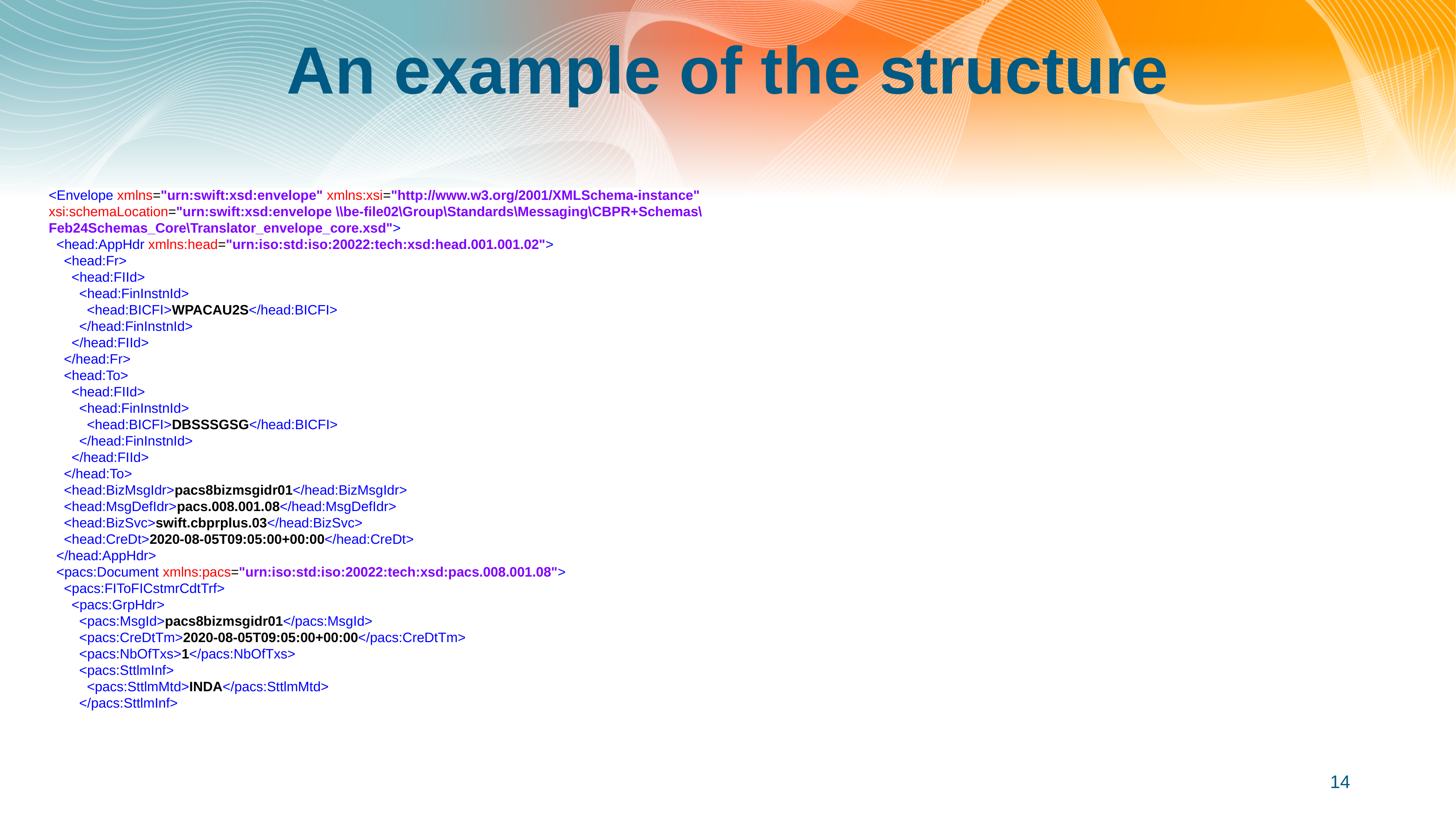

# An example of the structure
<Envelope xmlns="urn:swift:xsd:envelope" xmlns:xsi="http://www.w3.org/2001/XMLSchema-instance" xsi:schemaLocation="urn:swift:xsd:envelope \\be-file02\Group\Standards\Messaging\CBPR+Schemas\Feb24Schemas_Core\Translator_envelope_core.xsd">
  <head:AppHdr xmlns:head="urn:iso:std:iso:20022:tech:xsd:head.001.001.02">
    <head:Fr>
      <head:FIId>
        <head:FinInstnId>
          <head:BICFI>WPACAU2S</head:BICFI>
        </head:FinInstnId>
      </head:FIId>
    </head:Fr>
    <head:To>
      <head:FIId>
        <head:FinInstnId>
          <head:BICFI>DBSSSGSG</head:BICFI>
        </head:FinInstnId>
      </head:FIId>
    </head:To>
    <head:BizMsgIdr>pacs8bizmsgidr01</head:BizMsgIdr>
    <head:MsgDefIdr>pacs.008.001.08</head:MsgDefIdr>
    <head:BizSvc>swift.cbprplus.03</head:BizSvc>
    <head:CreDt>2020-08-05T09:05:00+00:00</head:CreDt>
  </head:AppHdr>
  <pacs:Document xmlns:pacs="urn:iso:std:iso:20022:tech:xsd:pacs.008.001.08">
    <pacs:FIToFICstmrCdtTrf>
      <pacs:GrpHdr>
        <pacs:MsgId>pacs8bizmsgidr01</pacs:MsgId>
        <pacs:CreDtTm>2020-08-05T09:05:00+00:00</pacs:CreDtTm>
        <pacs:NbOfTxs>1</pacs:NbOfTxs>
        <pacs:SttlmInf>
          <pacs:SttlmMtd>INDA</pacs:SttlmMtd>
        </pacs:SttlmInf>
14